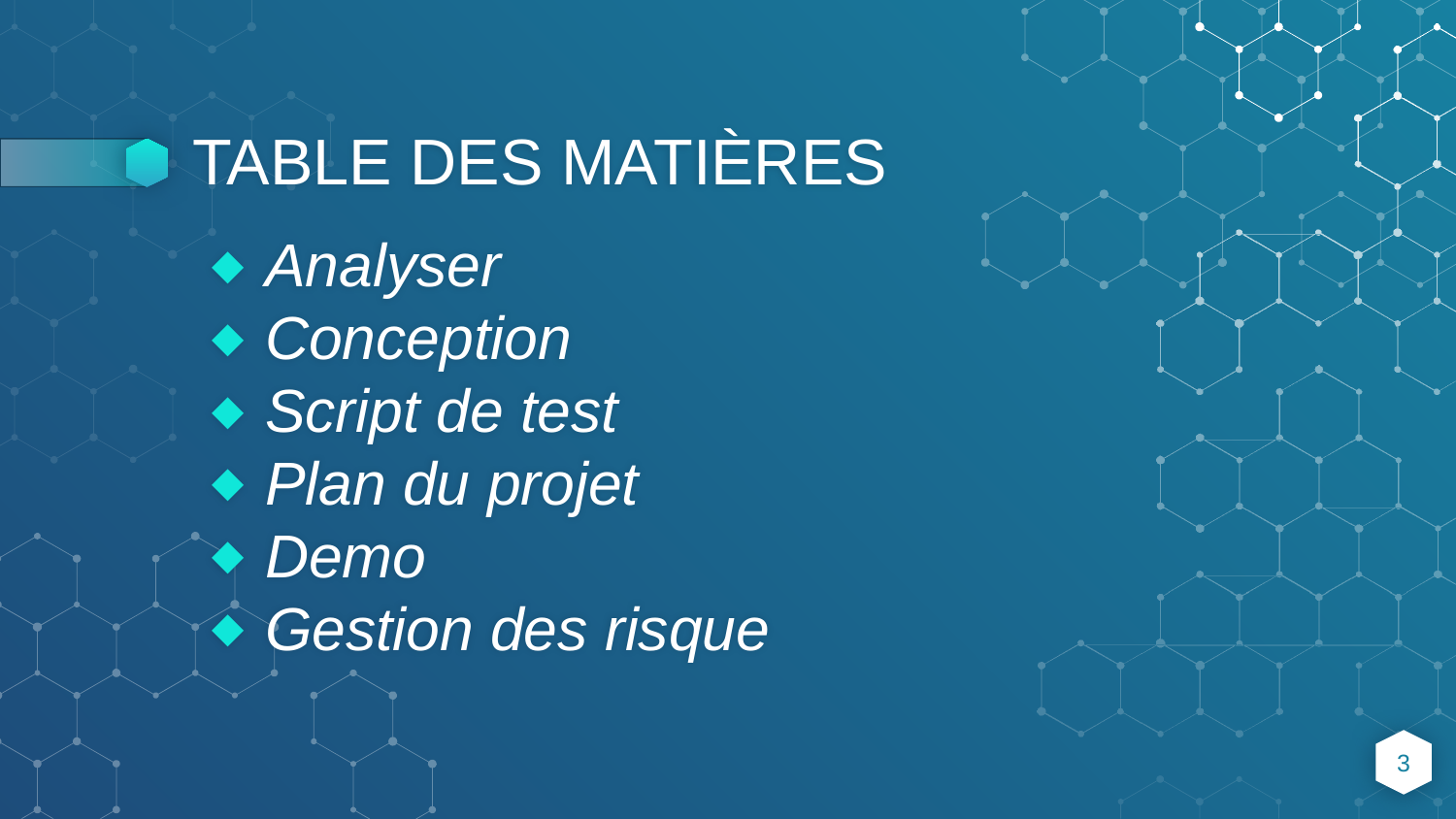

# TABLE DES MATIÈRES
Analyser
Conception
Script de test
Plan du projet
Demo
Gestion des risque
3